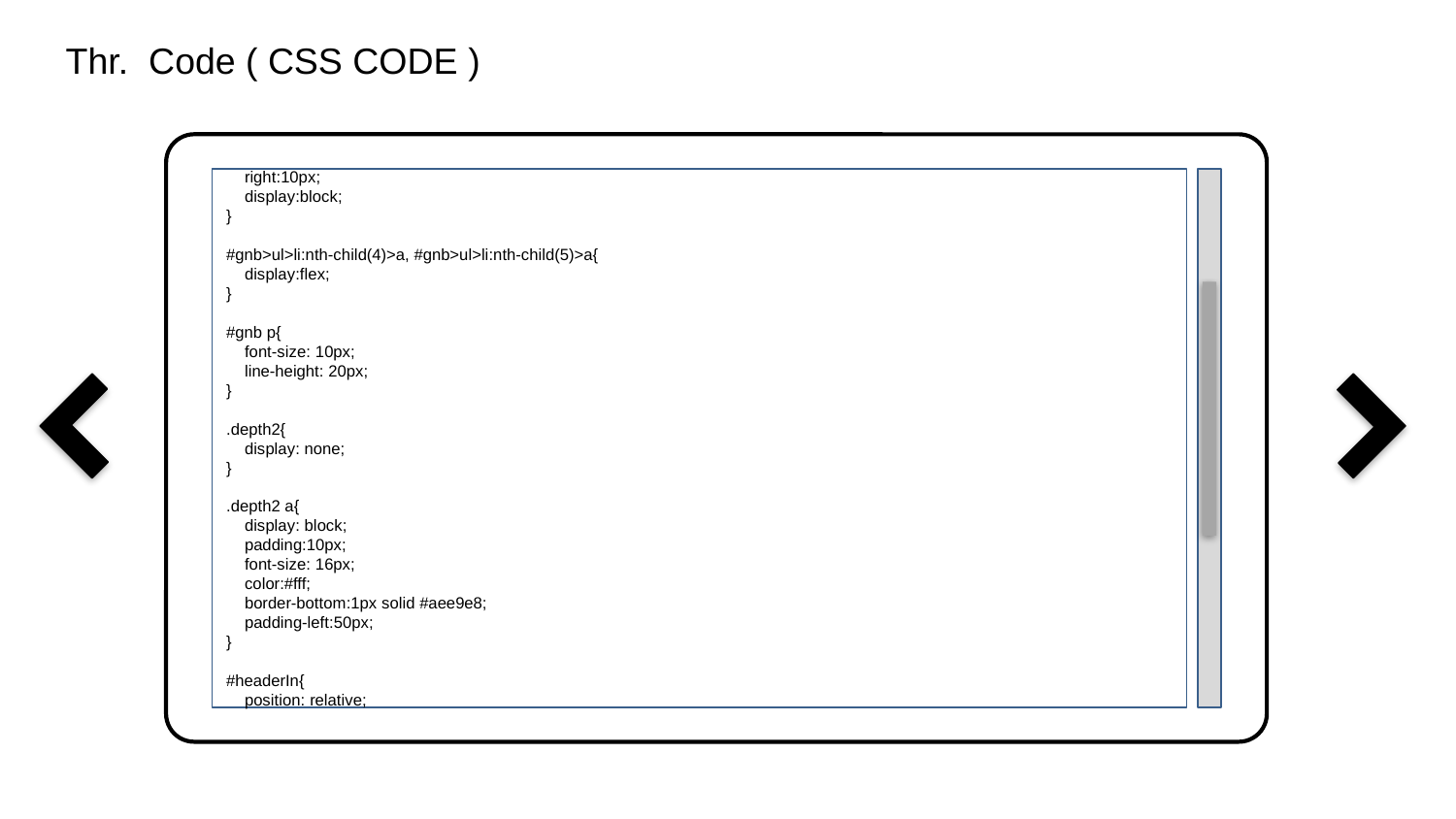

Thr.  Code ( CSS CODE )

    right:10px;
    display:block;
}
#gnb>ul>li:nth-child(4)>a, #gnb>ul>li:nth-child(5)>a{
    display:flex;
}
#gnb p{
    font-size: 10px;
    line-height: 20px;
}
.depth2{
    display: none;
}
.depth2 a{
    display: block;
    padding:10px;
    font-size: 16px;
    color:#fff;
    border-bottom:1px solid #aee9e8;
    padding-left:50px;
}

#headerIn{
    position: relative;